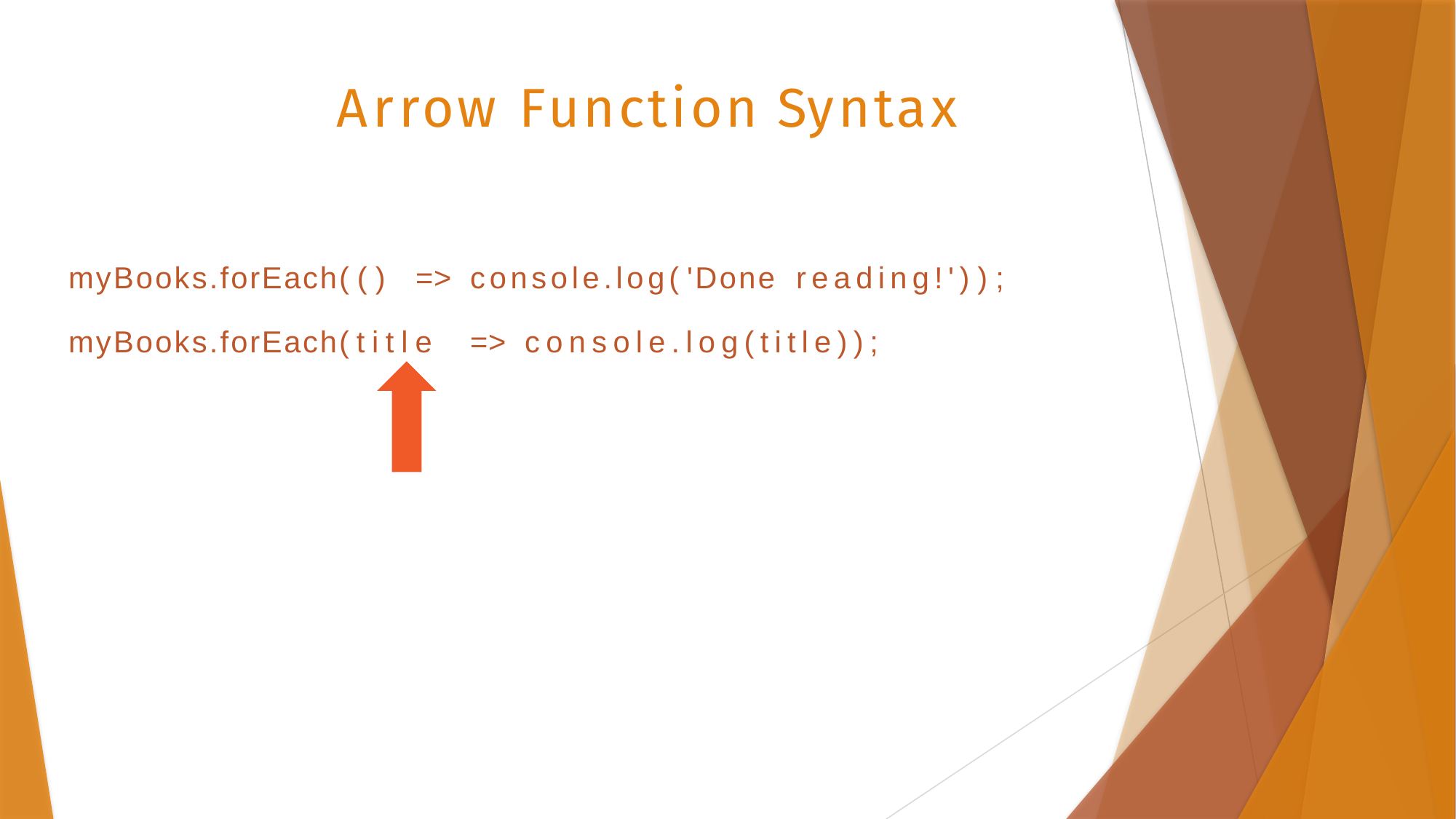

# Arrow Function Syntax
myBooks.forEach(()	=>	console.log('Done
reading!'));
myBooks.forEach(title	=>	console.log(title));